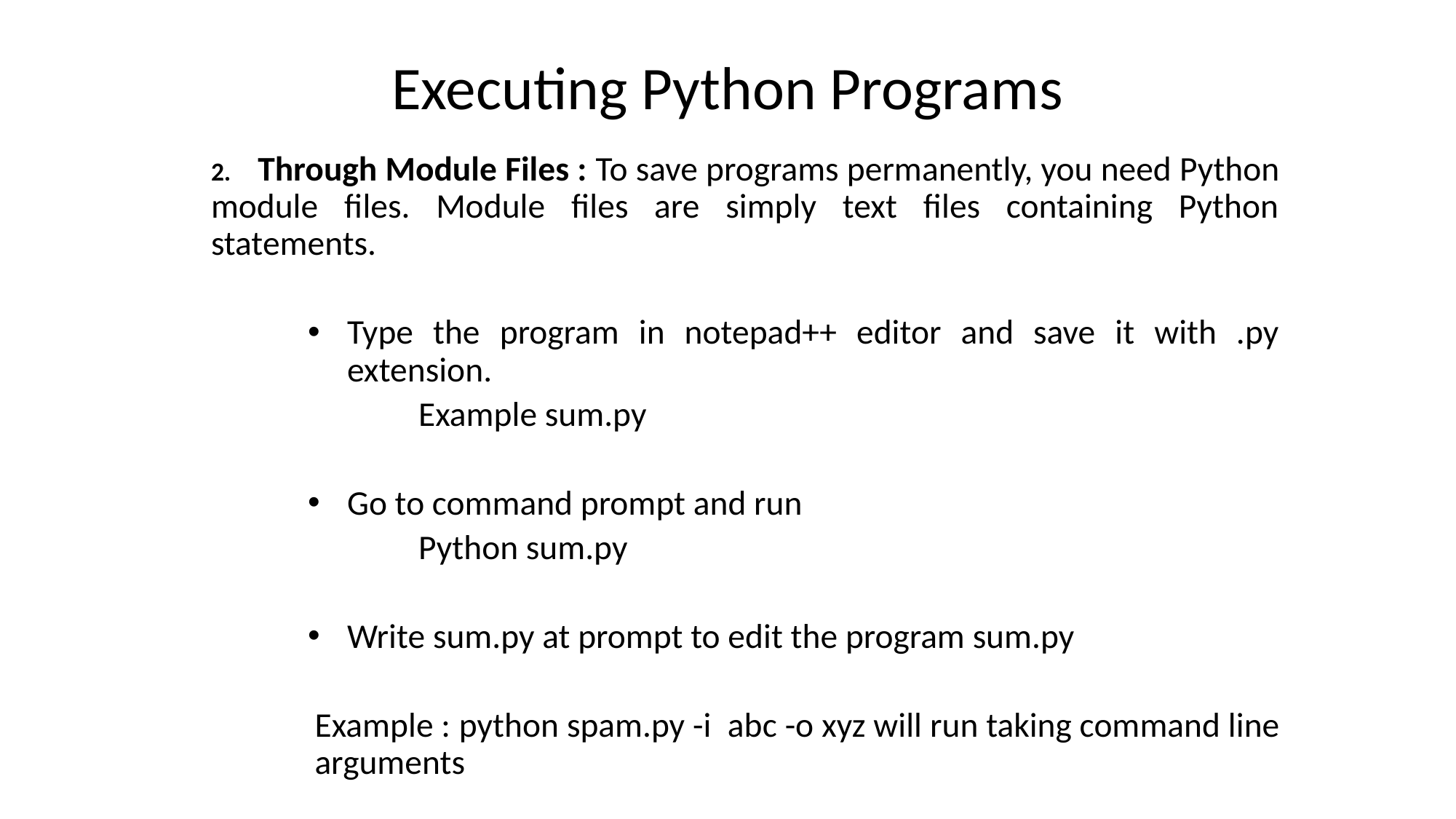

# Executing Python Programs
2.    Through Module Files : To save programs permanently, you need Python module files. Module files are simply text files containing Python statements.

Type the program in notepad++ editor and save it with .py extension.
  	Example sum.py

Go to command prompt and run
	Python sum.py

Write sum.py at prompt to edit the program sum.py

Example : python spam.py -i  abc -o xyz will run taking command line arguments